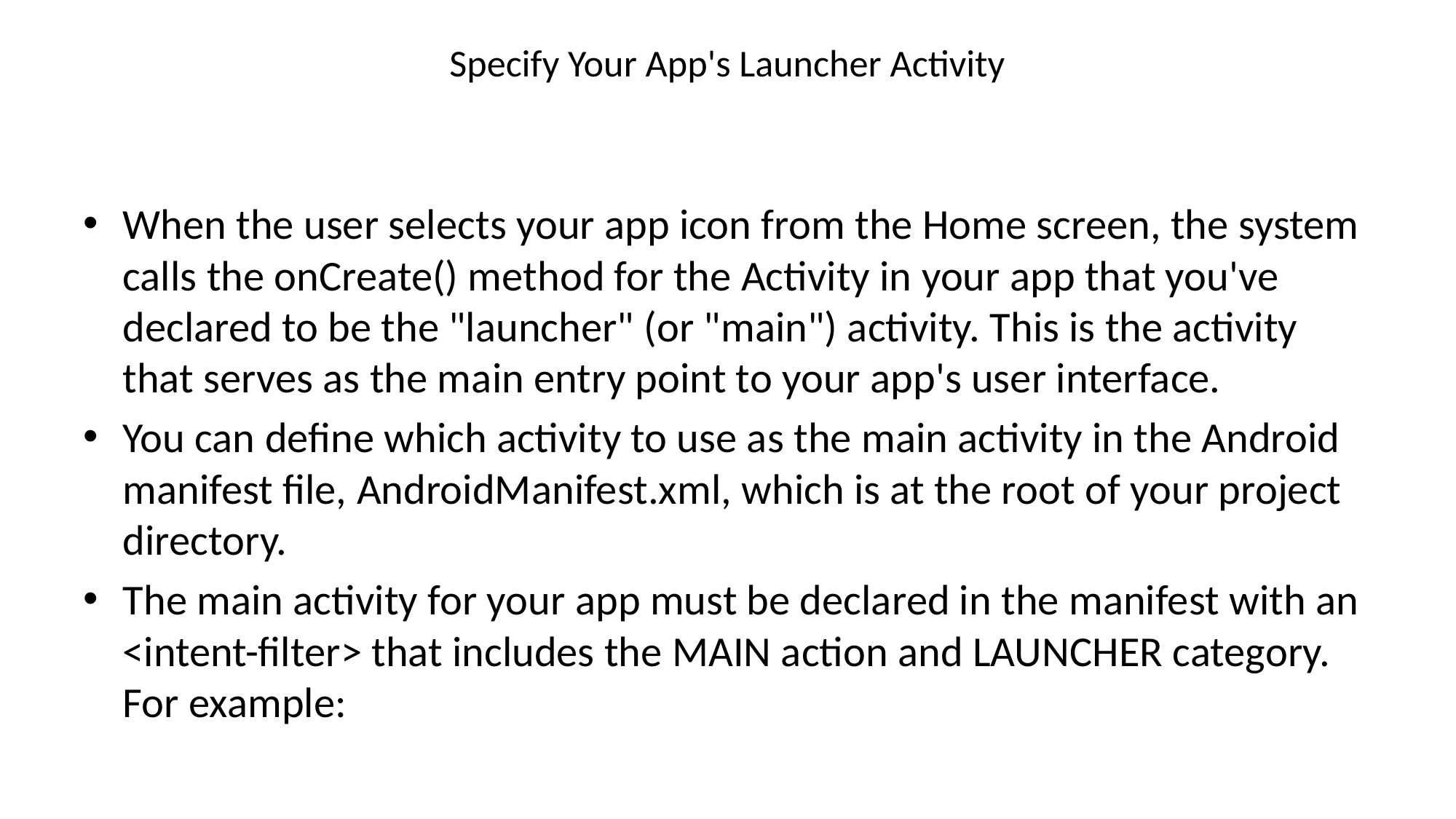

# Specify Your App's Launcher Activity
When the user selects your app icon from the Home screen, the system calls the onCreate() method for the Activity in your app that you've declared to be the "launcher" (or "main") activity. This is the activity that serves as the main entry point to your app's user interface.
You can define which activity to use as the main activity in the Android manifest file, AndroidManifest.xml, which is at the root of your project directory.
The main activity for your app must be declared in the manifest with an <intent-filter> that includes the MAIN action and LAUNCHER category. For example: